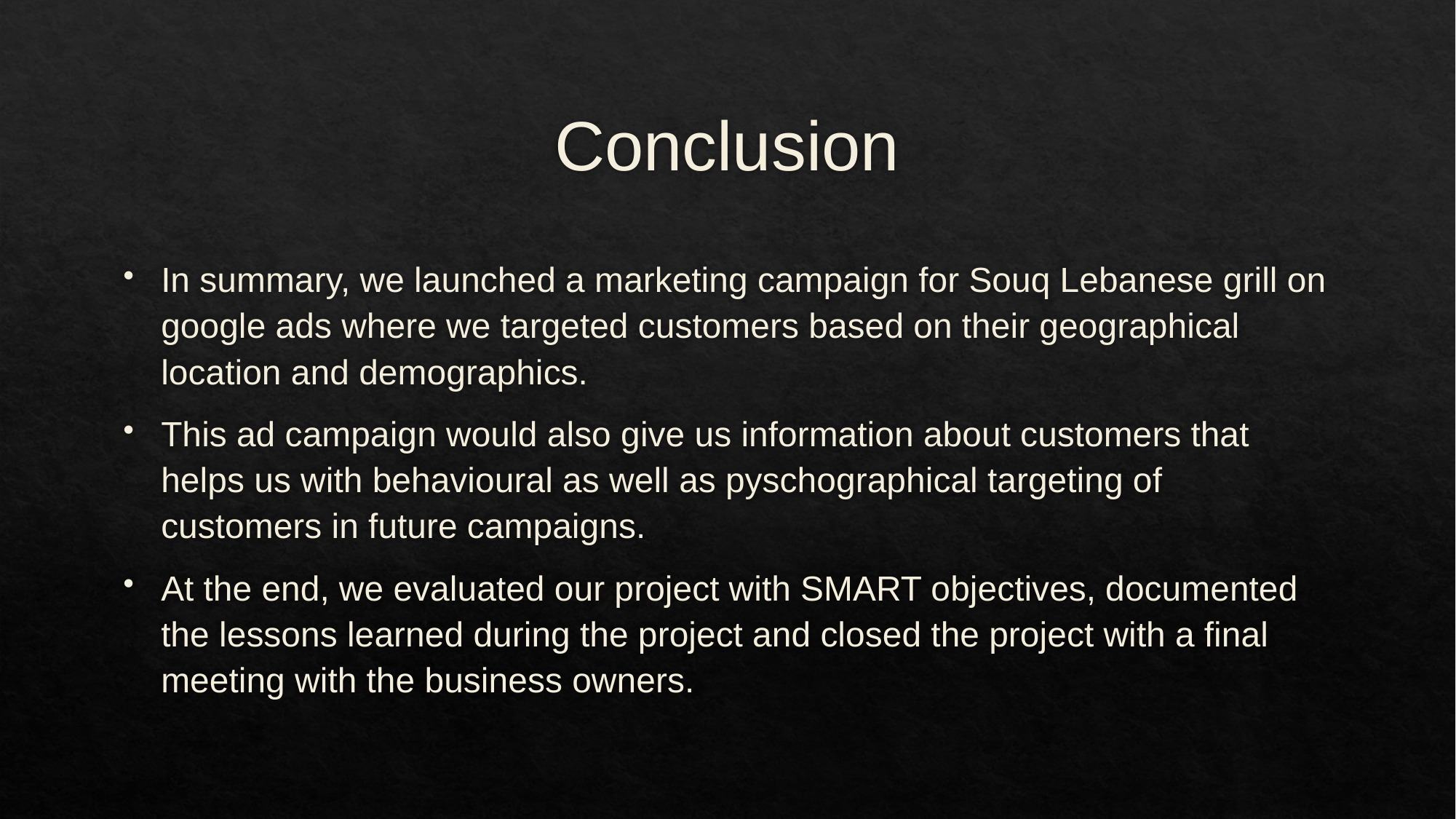

# Conclusion
In summary, we launched a marketing campaign for Souq Lebanese grill on google ads where we targeted customers based on their geographical location and demographics.
This ad campaign would also give us information about customers that helps us with behavioural as well as pyschographical targeting of customers in future campaigns.
At the end, we evaluated our project with SMART objectives, documented the lessons learned during the project and closed the project with a final meeting with the business owners.